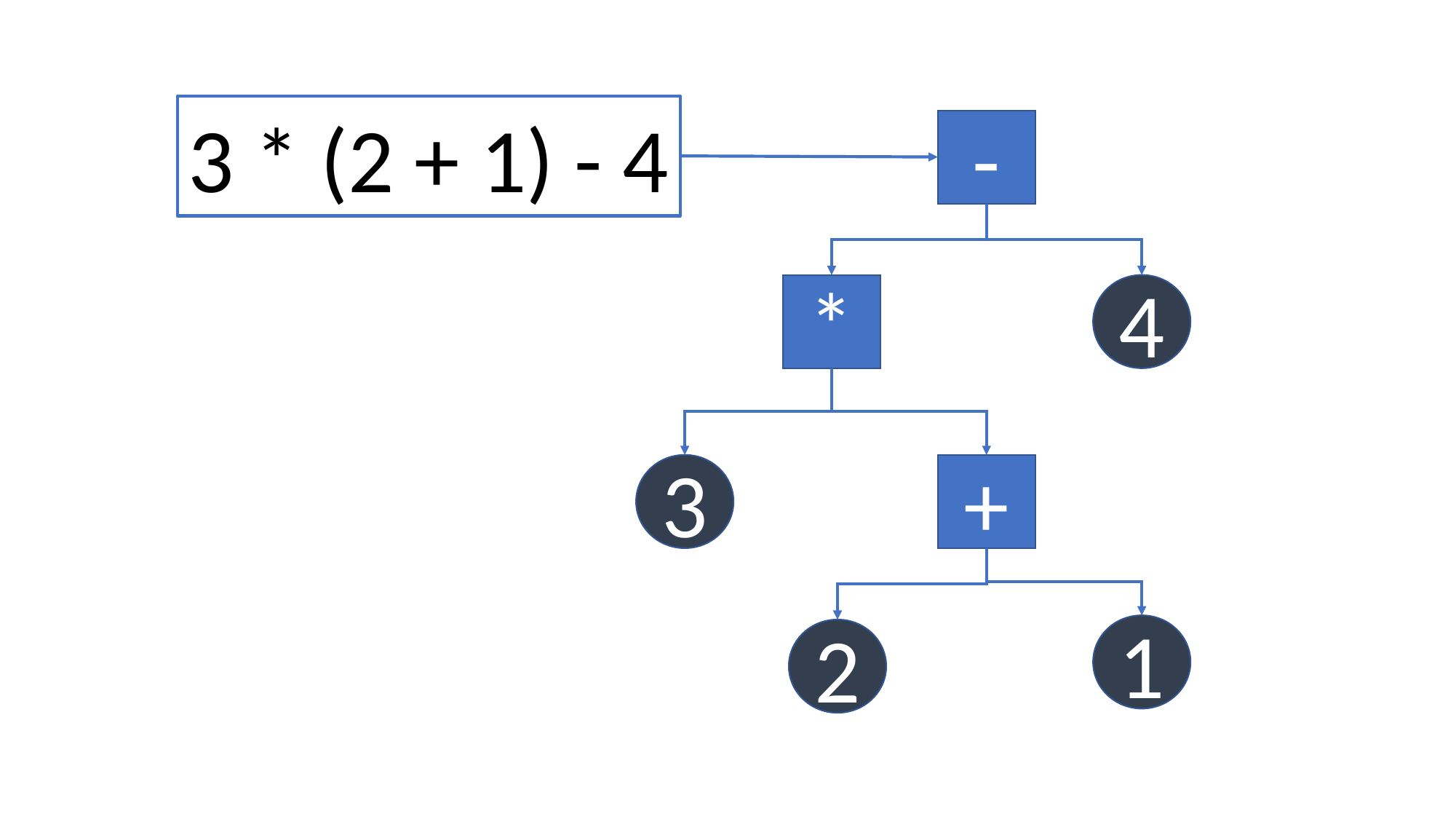

3 * (2 + 1) - 4
-
*
4
3
+
1
2